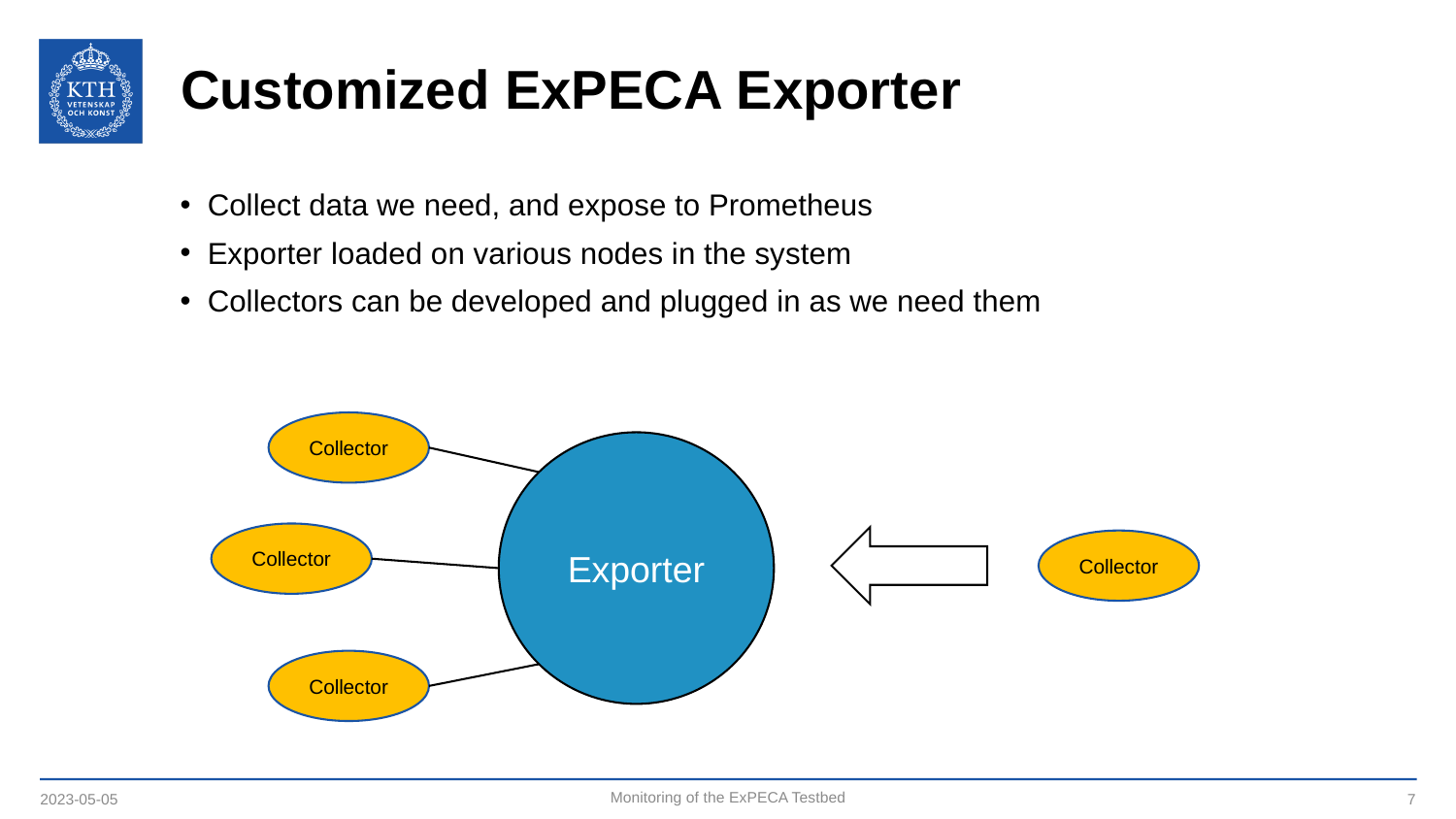

# Customized ExPECA Exporter
Collect data we need, and expose to Prometheus
Exporter loaded on various nodes in the system
Collectors can be developed and plugged in as we need them

Collector
Exporter
Collector

Collector
Collector
2023-05-05
Monitoring of the ExPECA Testbed

7